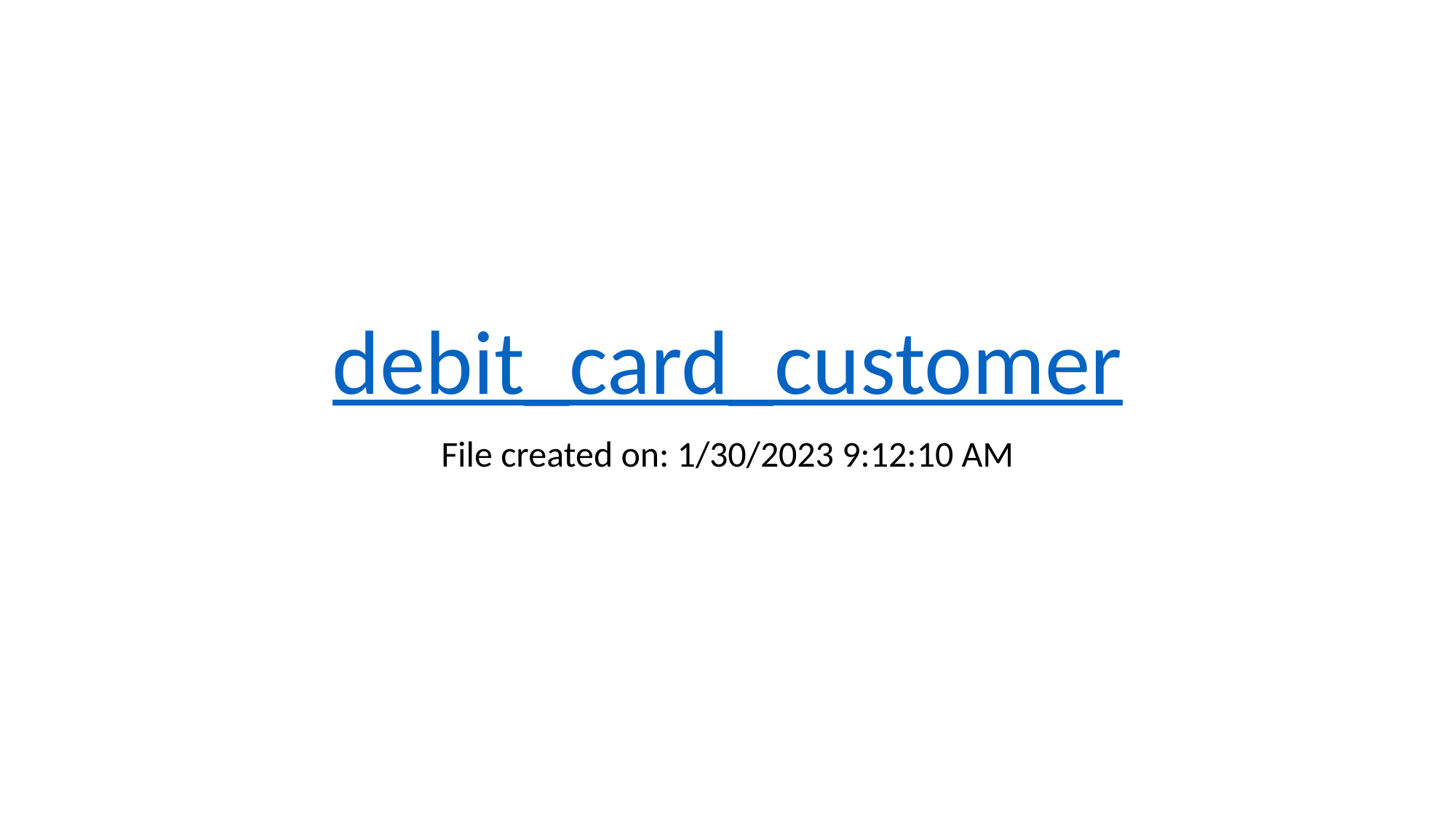

# debit_card_customer
File created on: 1/30/2023 9:12:10 AM